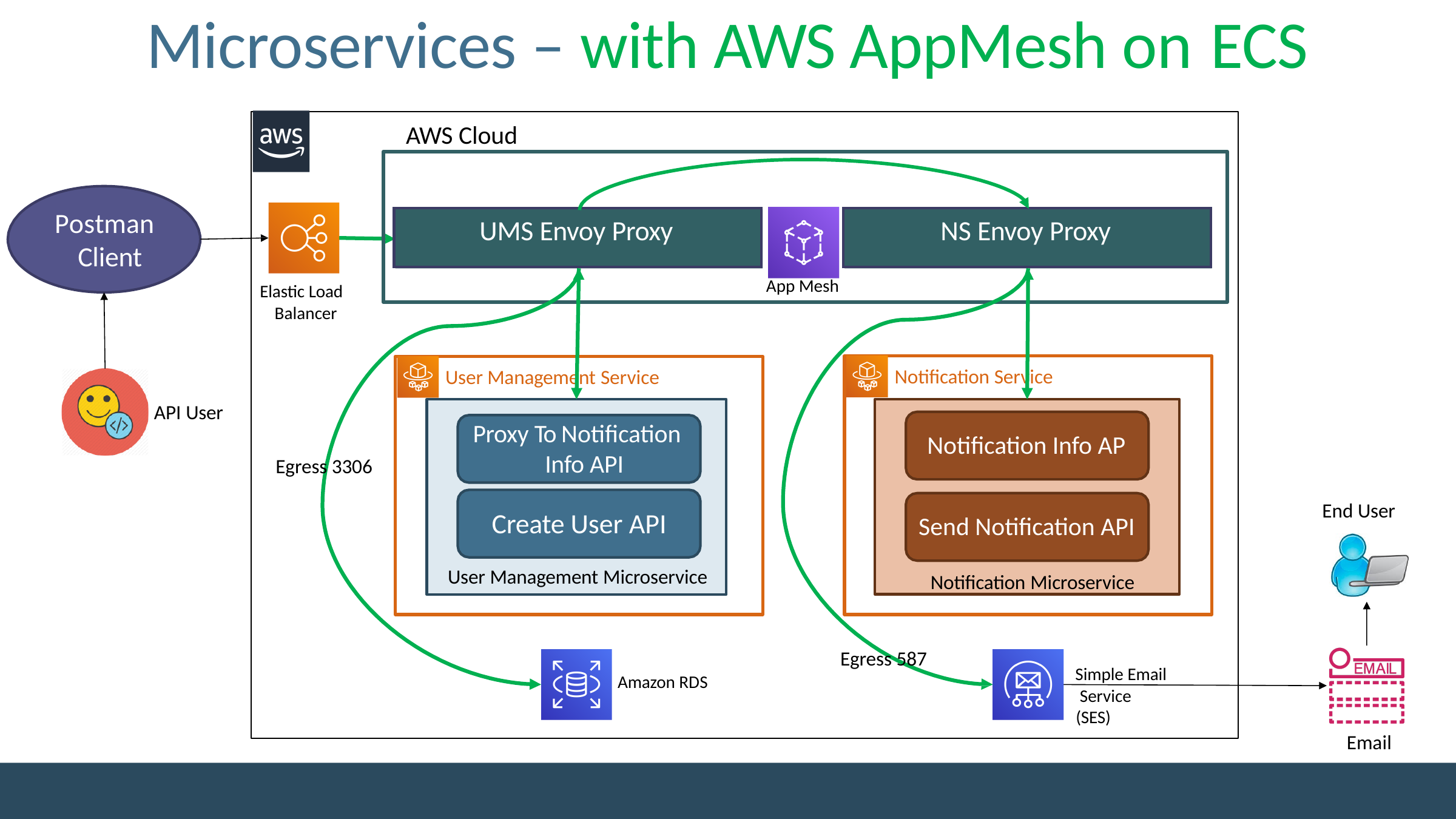

# Microservices – with AWS AppMesh on ECS

AWS Cloud

Postman  Client
| UMS Envoy Proxy |  | NS Envoy Proxy |
| --- | --- | --- |

App Mesh
Elastic Load  Balancer

Notification Service
User Management Service

API User

Proxy To Notification  Info API
Notification Info AP
Egress 3306
End User
Create User API
User Management Microservice
Send Notification API

Notification Microservice
Egress 587
Simple Email  Service (SES)
Amazon RDS
Email